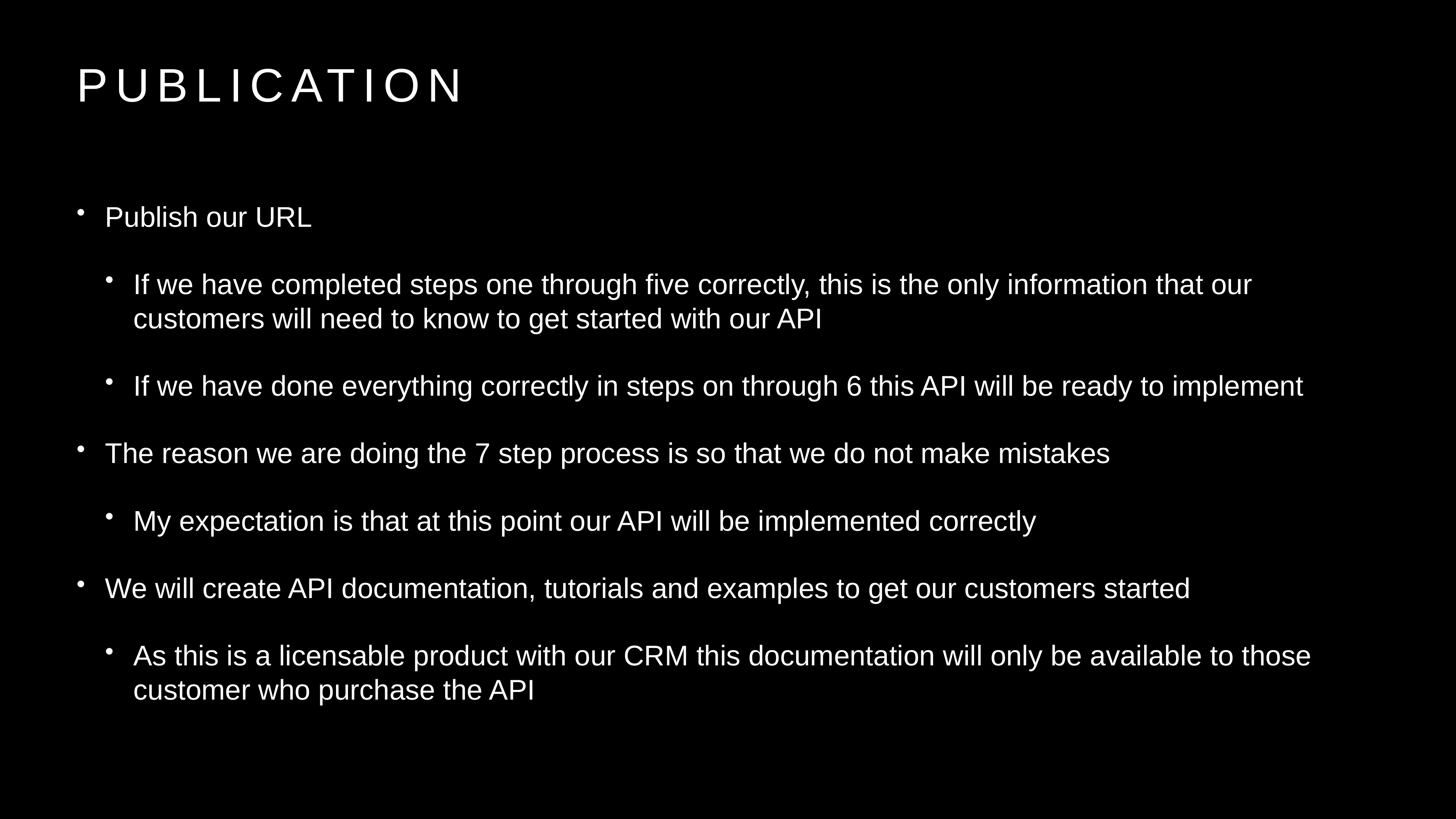

# Publication
Publish our URL
If we have completed steps one through five correctly, this is the only information that our customers will need to know to get started with our API
If we have done everything correctly in steps on through 6 this API will be ready to implement
The reason we are doing the 7 step process is so that we do not make mistakes
My expectation is that at this point our API will be implemented correctly
We will create API documentation, tutorials and examples to get our customers started
As this is a licensable product with our CRM this documentation will only be available to those customer who purchase the API